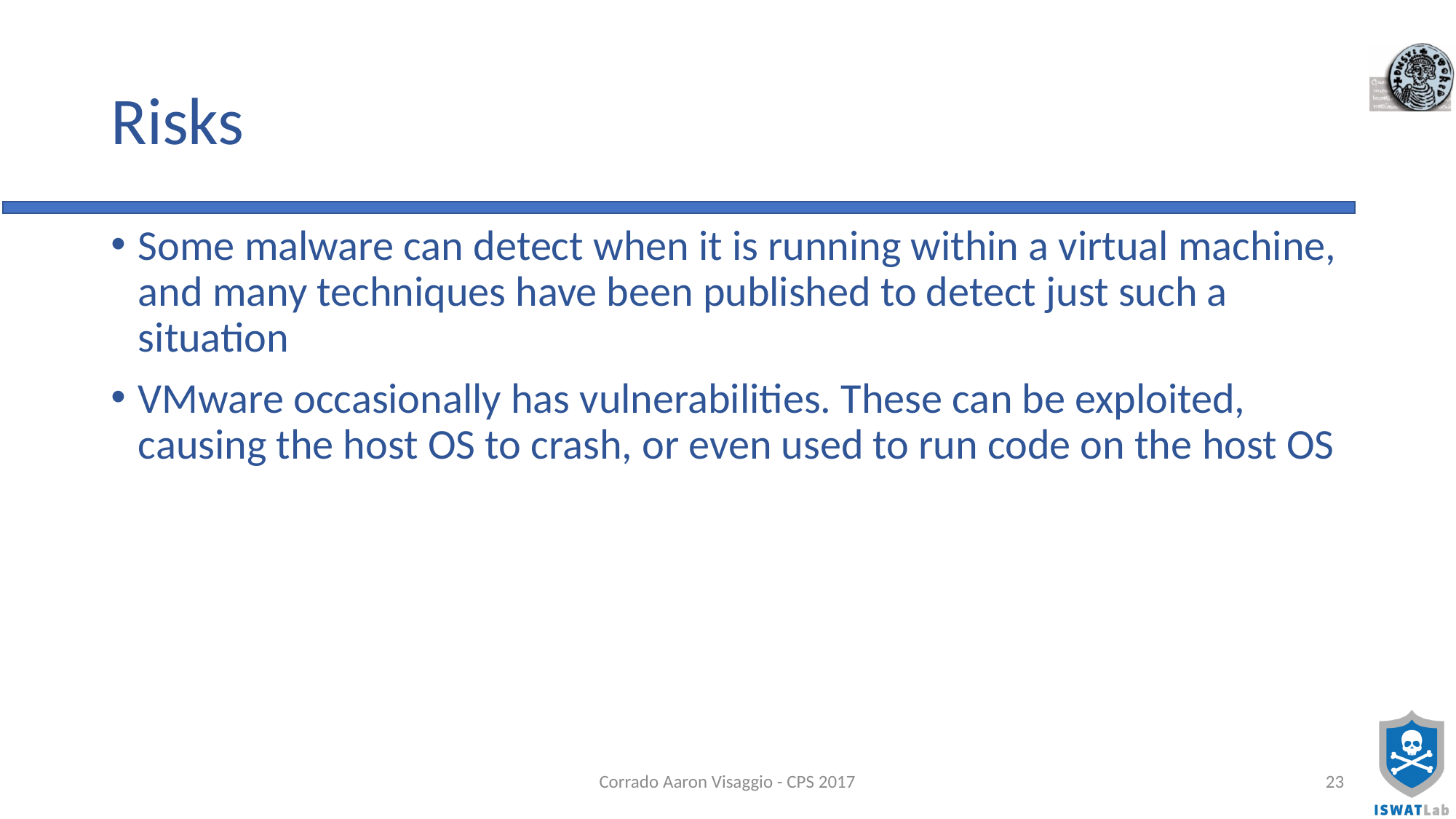

# Risks
Some malware can detect when it is running within a virtual machine, and many techniques have been published to detect just such a situation
VMware occasionally has vulnerabilities. These can be exploited, causing the host OS to crash, or even used to run code on the host OS
Corrado Aaron Visaggio - CPS 2017
23